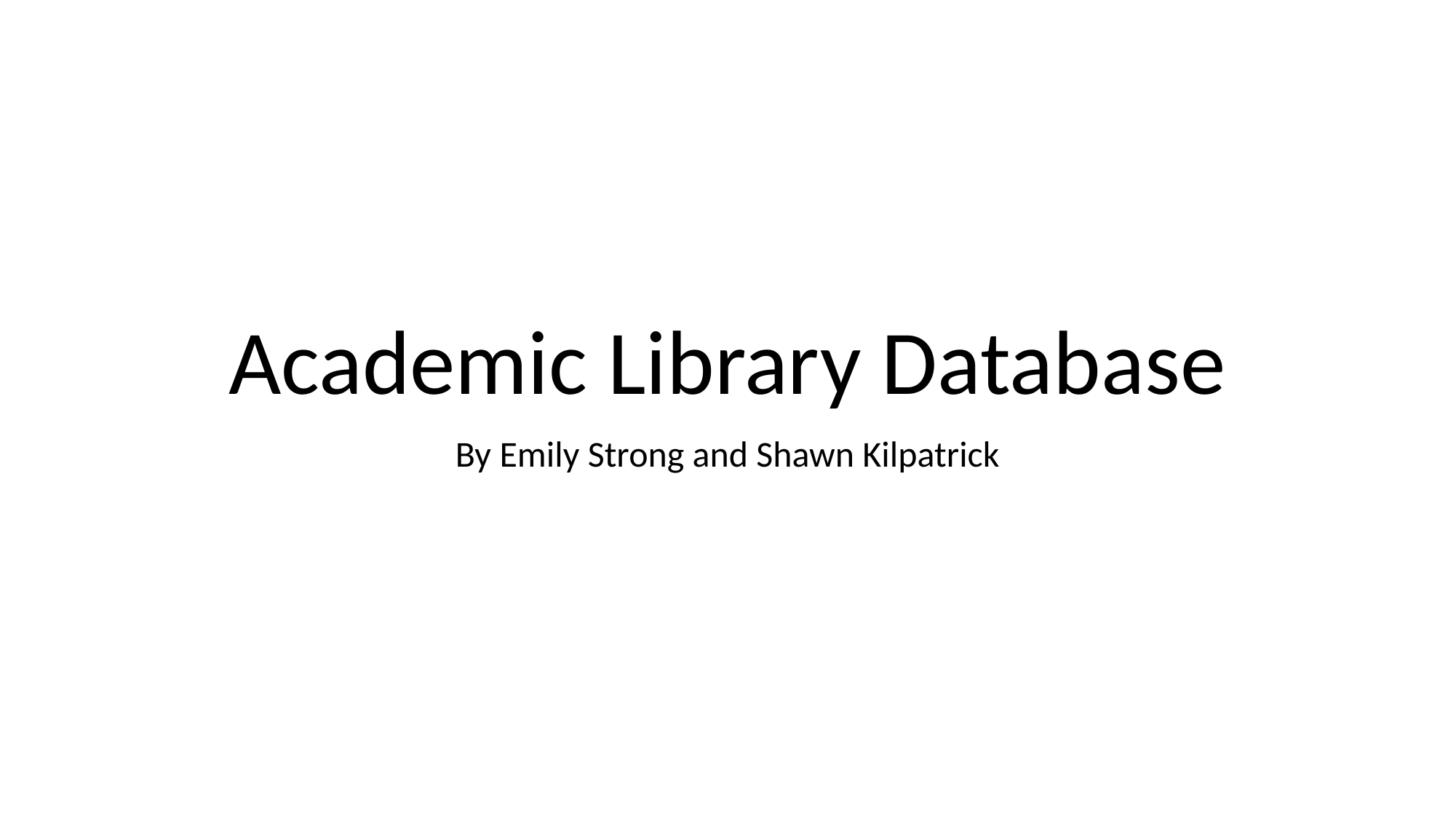

# Academic Library Database
By Emily Strong and Shawn Kilpatrick